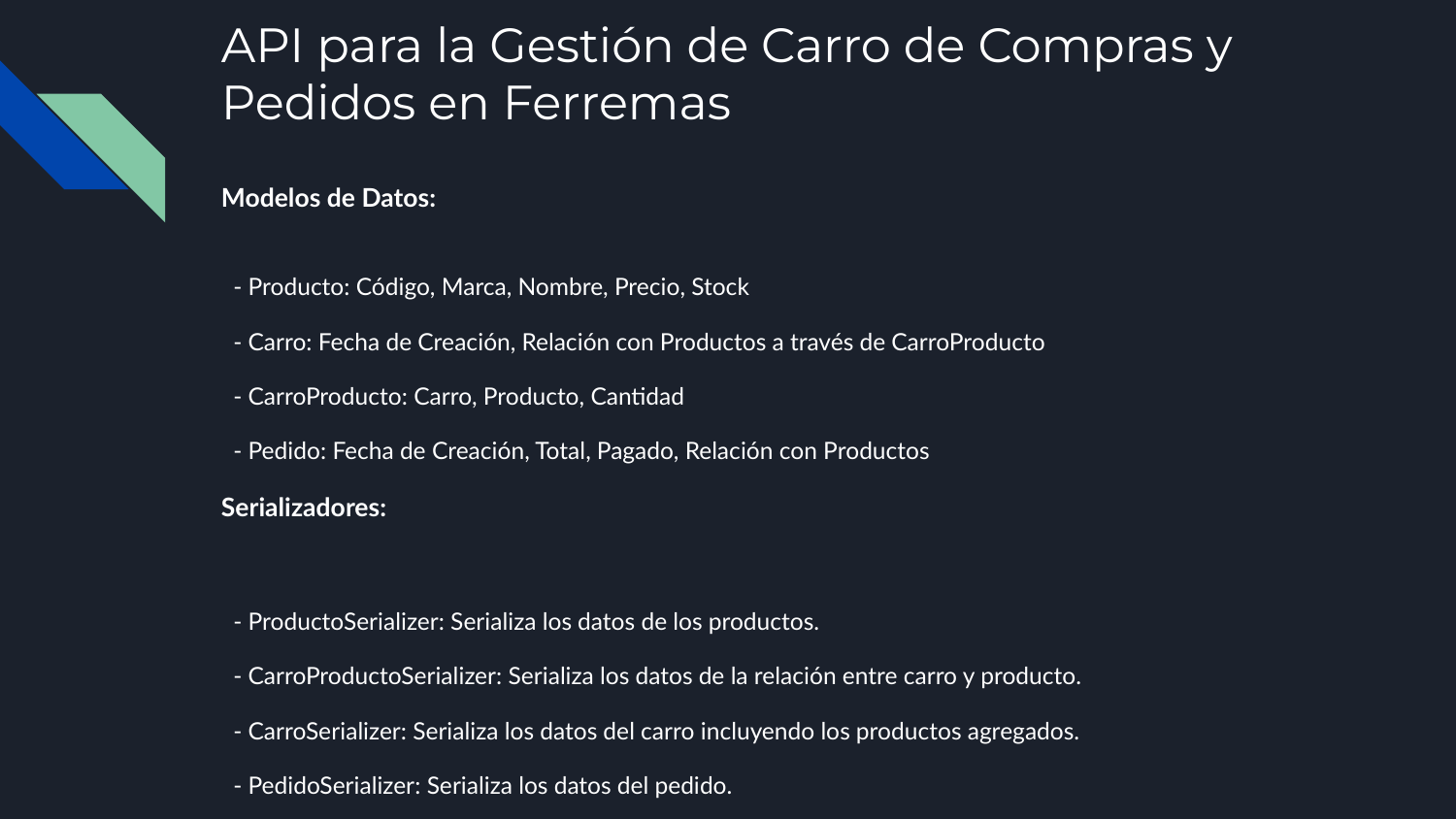

# API para la Gestión de Carro de Compras y Pedidos en Ferremas
Modelos de Datos:
  - Producto: Código, Marca, Nombre, Precio, Stock
  - Carro: Fecha de Creación, Relación con Productos a través de CarroProducto
  - CarroProducto: Carro, Producto, Cantidad
  - Pedido: Fecha de Creación, Total, Pagado, Relación con Productos
Serializadores:

  - ProductoSerializer: Serializa los datos de los productos.
  - CarroProductoSerializer: Serializa los datos de la relación entre carro y producto.
  - CarroSerializer: Serializa los datos del carro incluyendo los productos agregados.
  - PedidoSerializer: Serializa los datos del pedido.